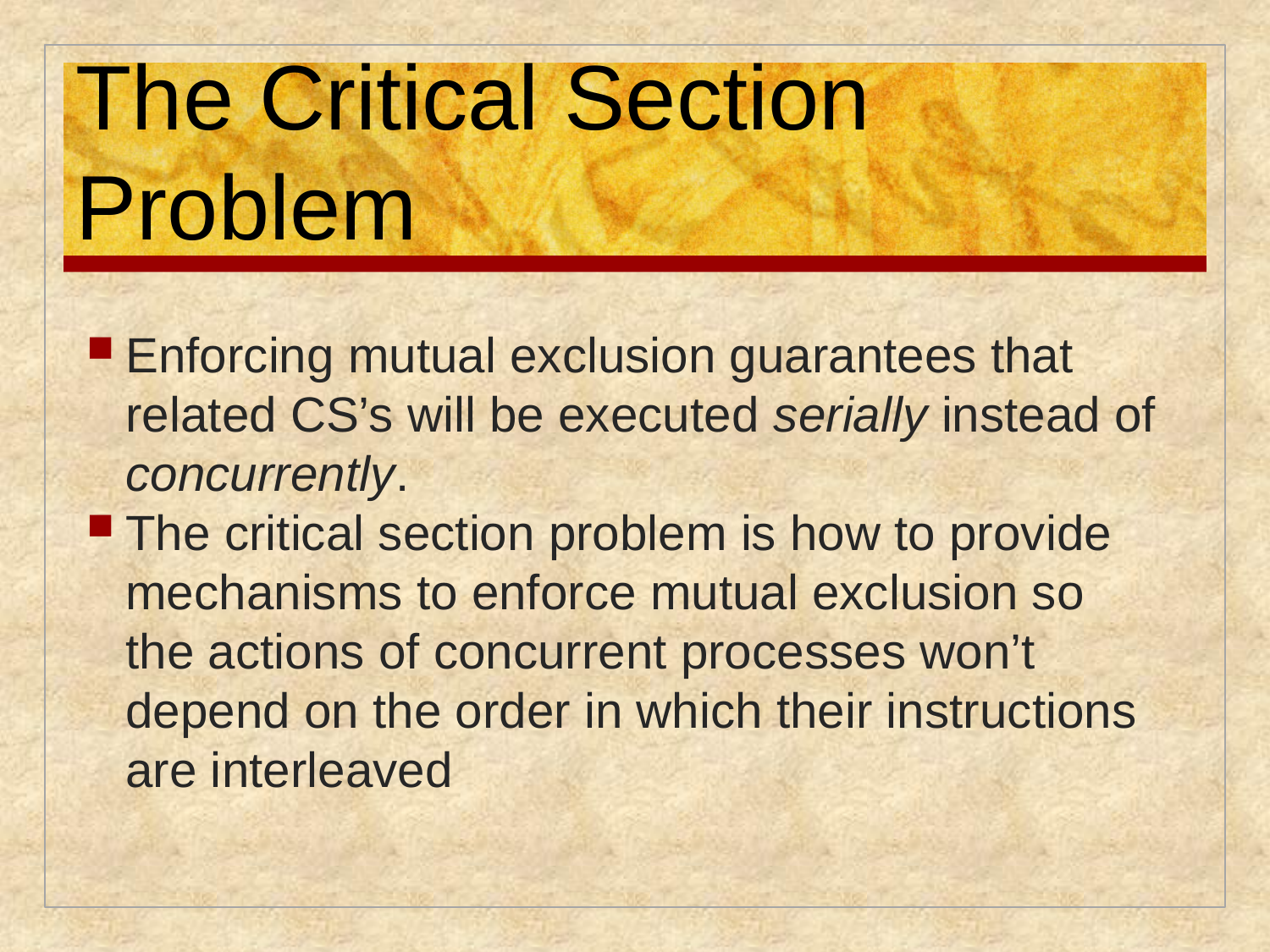

The Critical Section Problem
Enforcing mutual exclusion guarantees that related CS’s will be executed serially instead of concurrently.
The critical section problem is how to provide mechanisms to enforce mutual exclusion so the actions of concurrent processes won’t depend on the order in which their instructions are interleaved